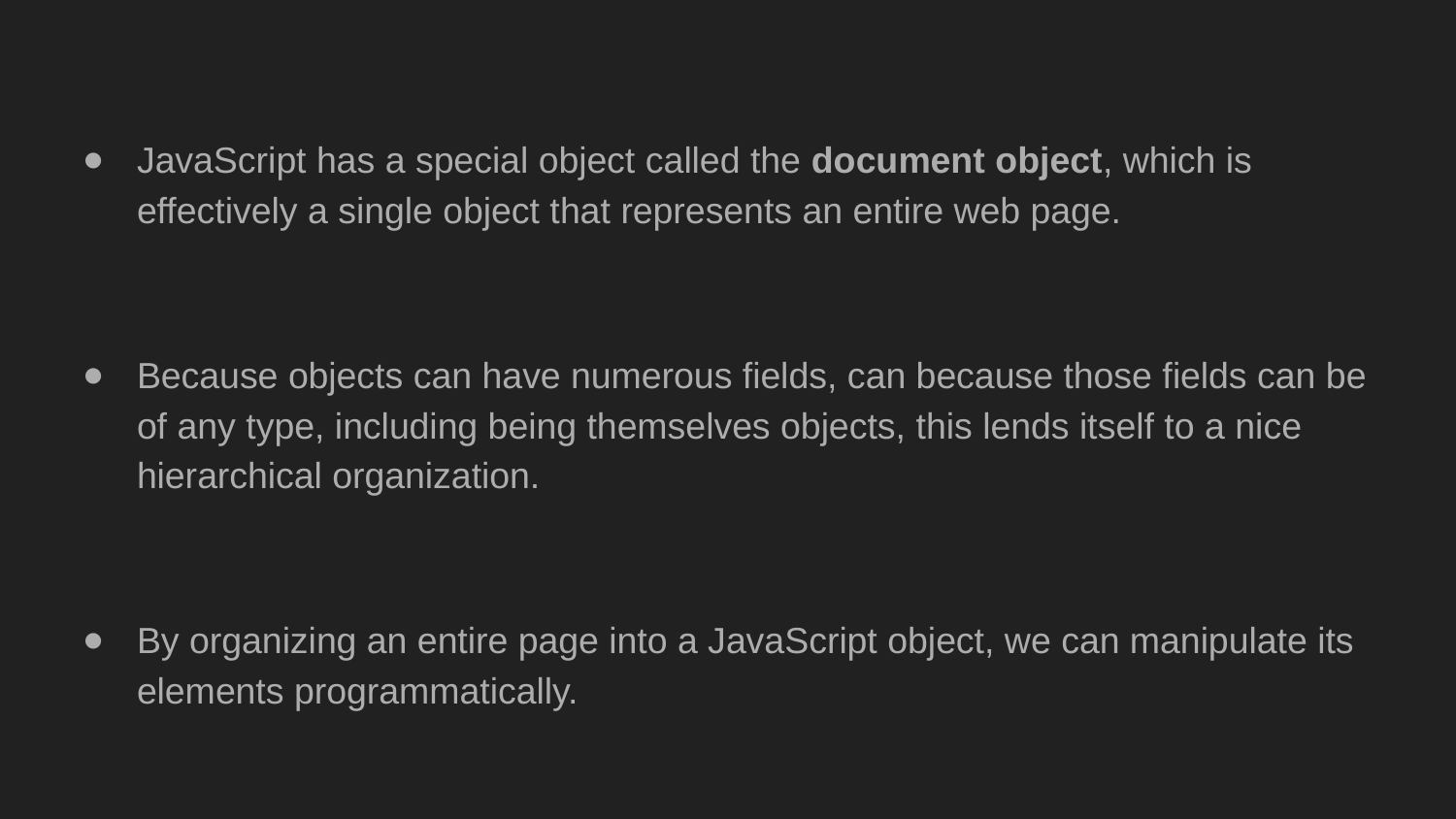

JavaScript has a special object called the document object, which is effectively a single object that represents an entire web page.

Because objects can have numerous fields, can because those fields can be of any type, including being themselves objects, this lends itself to a nice hierarchical organization.

By organizing an entire page into a JavaScript object, we can manipulate its elements programmatically.